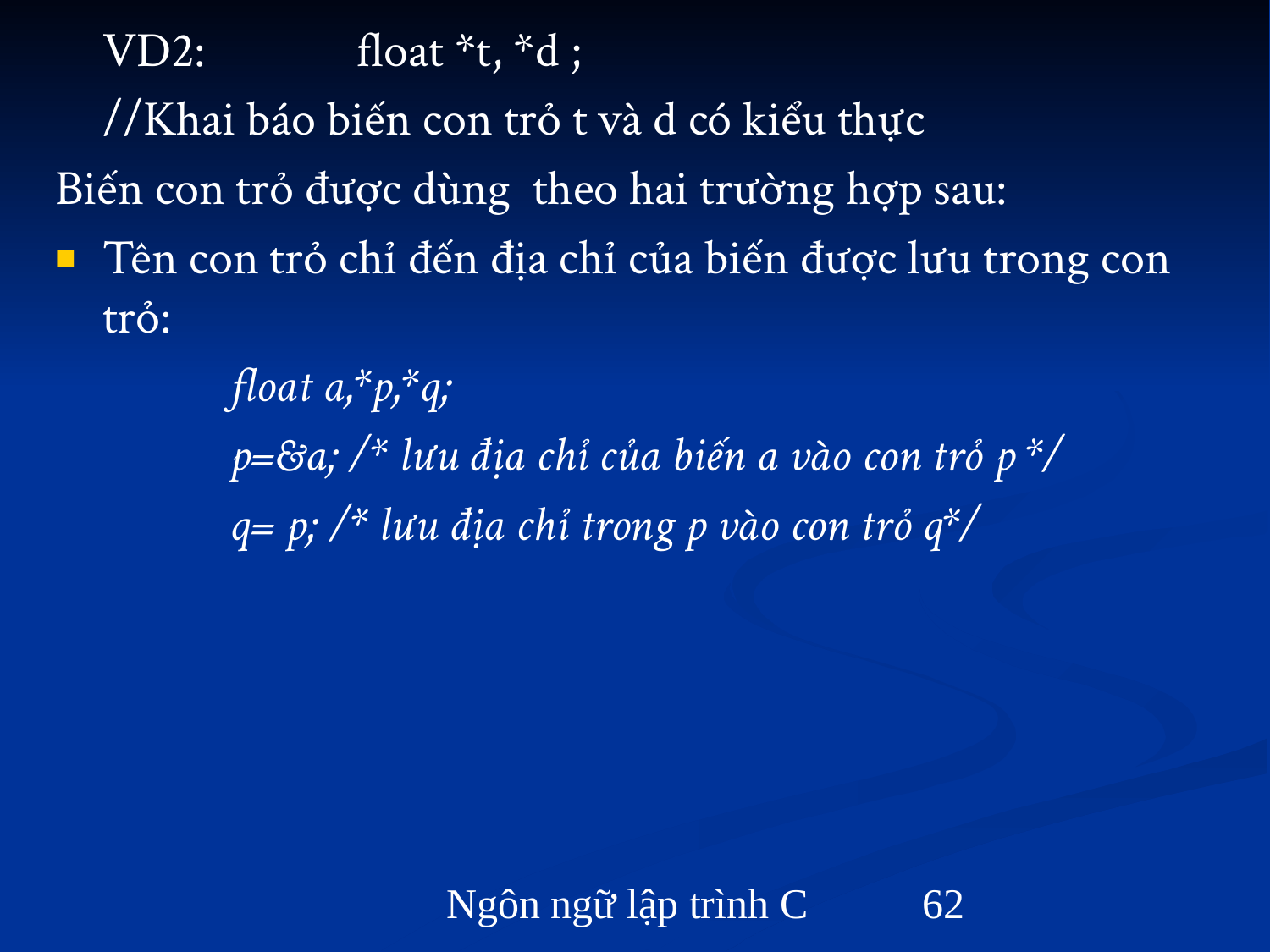

VD2:		float *t, *d ;
	//Khai báo biến con trỏ t và d có kiểu thực
Biến con trỏ được dùng  theo hai trường hợp sau:
Tên con trỏ chỉ đến địa chỉ của biến được lưu trong con trỏ:
		float a,*p,*q;
		p=&a; /* lưu địa chỉ của biến a vào con trỏ p */
		q= p; /* lưu địa chỉ trong p vào con trỏ q*/
Ngôn ngữ lập trình C
62